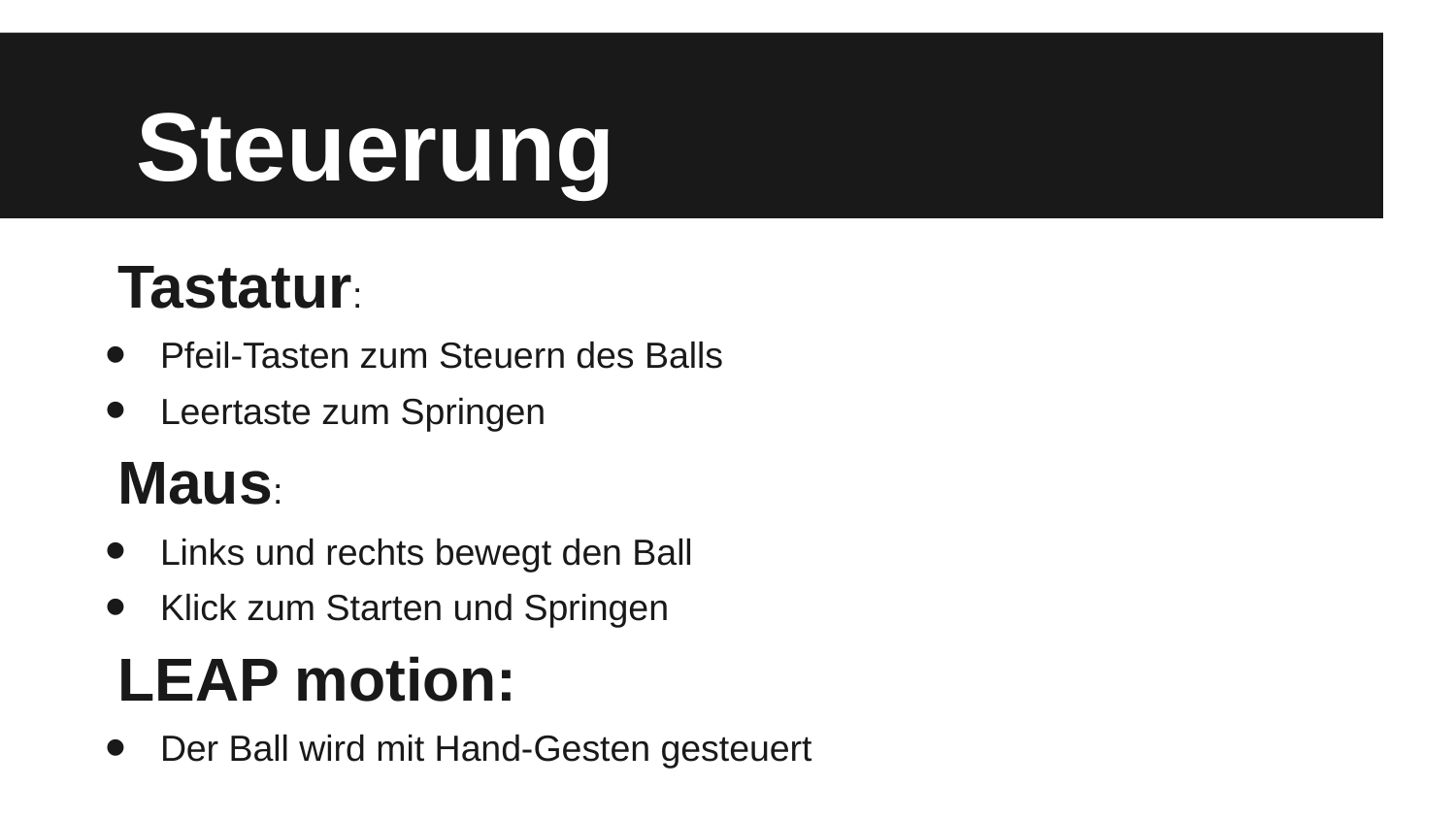

# Steuerung
Tastatur:
Pfeil-Tasten zum Steuern des Balls
Leertaste zum Springen
Maus:
Links und rechts bewegt den Ball
Klick zum Starten und Springen
LEAP motion:
Der Ball wird mit Hand-Gesten gesteuert